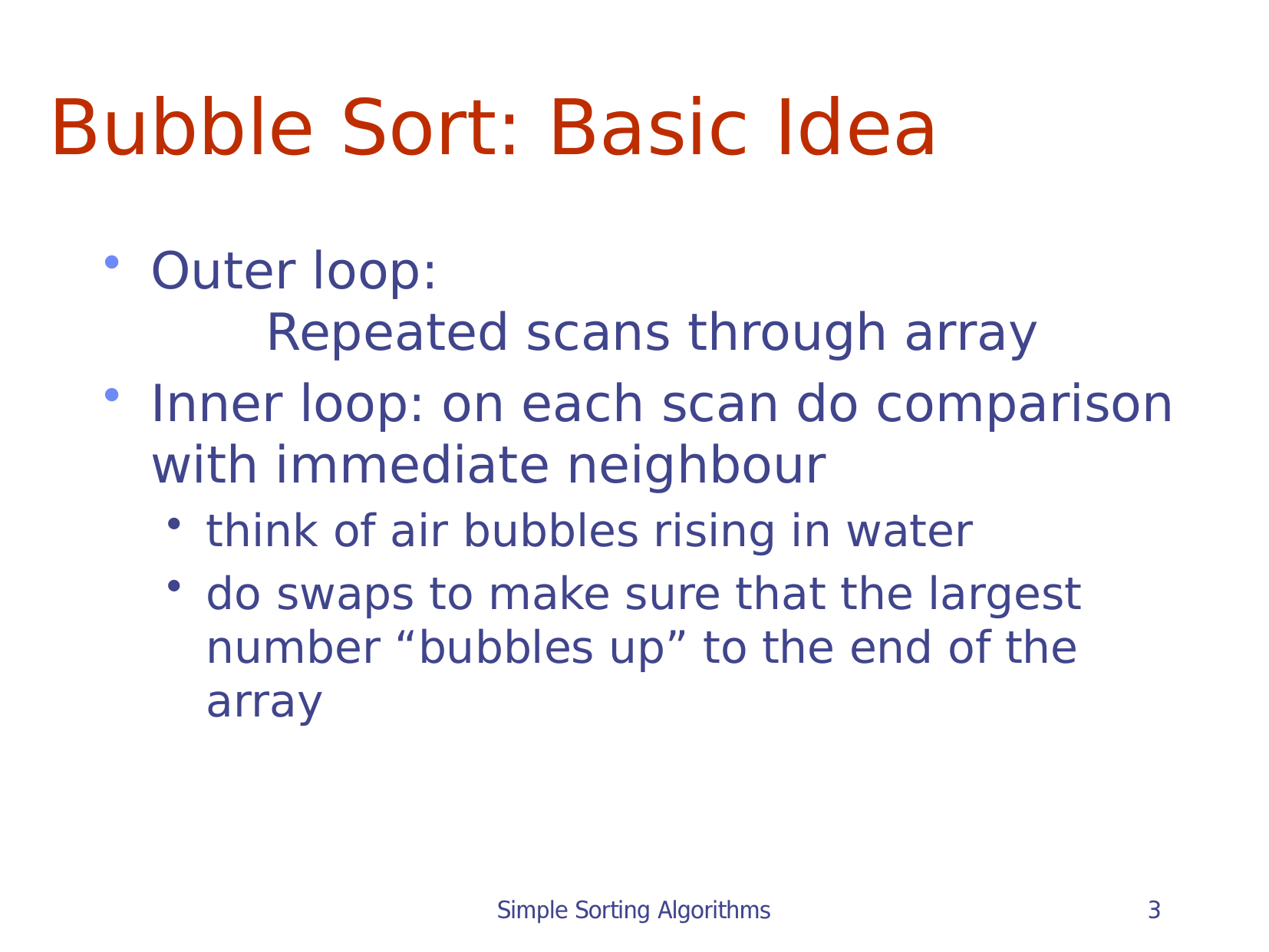

# Bubble Sort: Basic Idea
Outer loop:
	Repeated scans through array
Inner loop: on each scan do comparison with immediate neighbour
think of air bubbles rising in water
do swaps to make sure that the largest number “bubbles up” to the end of the array
Simple Sorting Algorithms
3